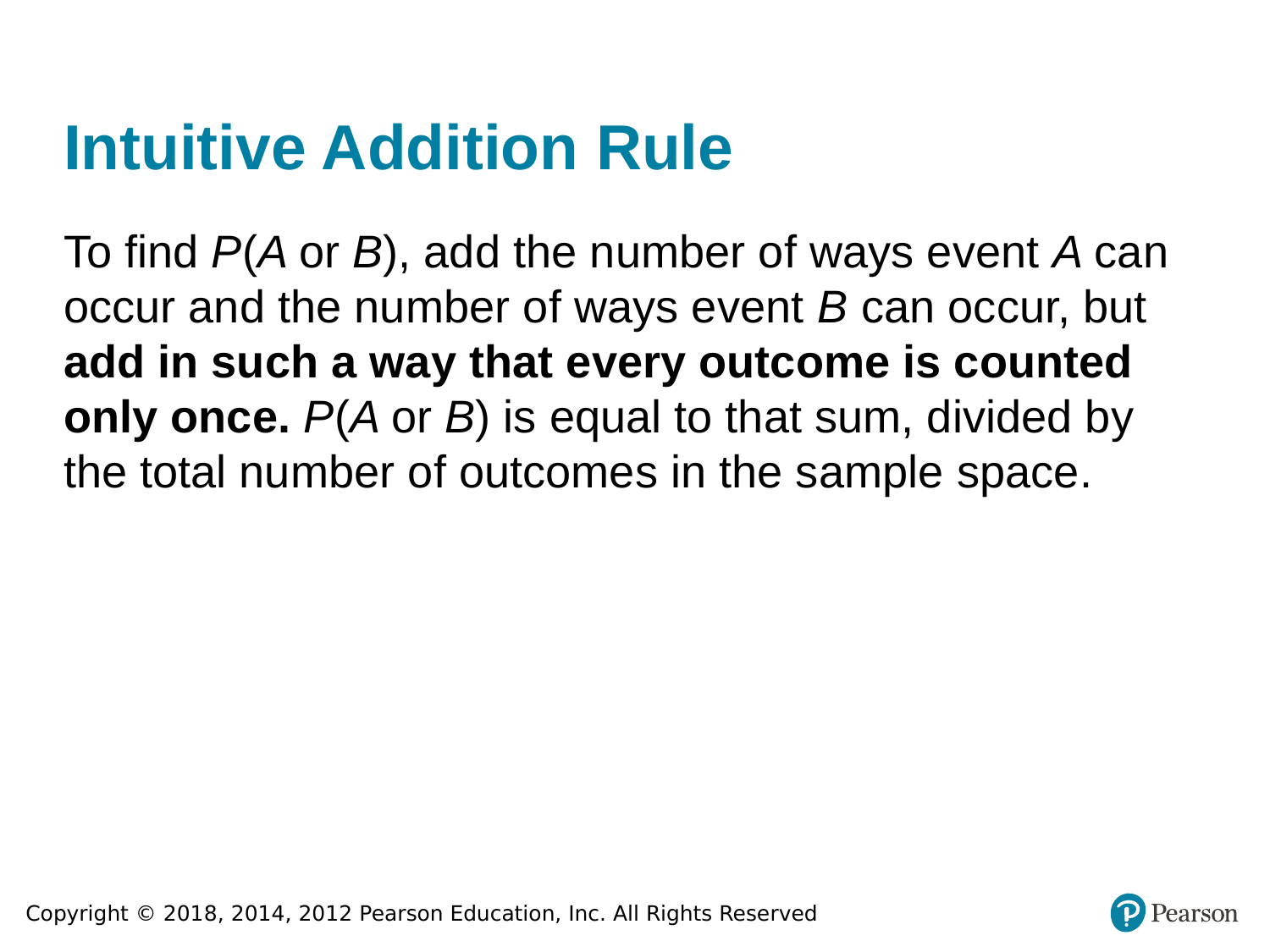

# Intuitive Addition Rule
To find P(A or B), add the number of ways event A can occur and the number of ways event B can occur, but add in such a way that every outcome is counted only once. P(A or B) is equal to that sum, divided by the total number of outcomes in the sample space.